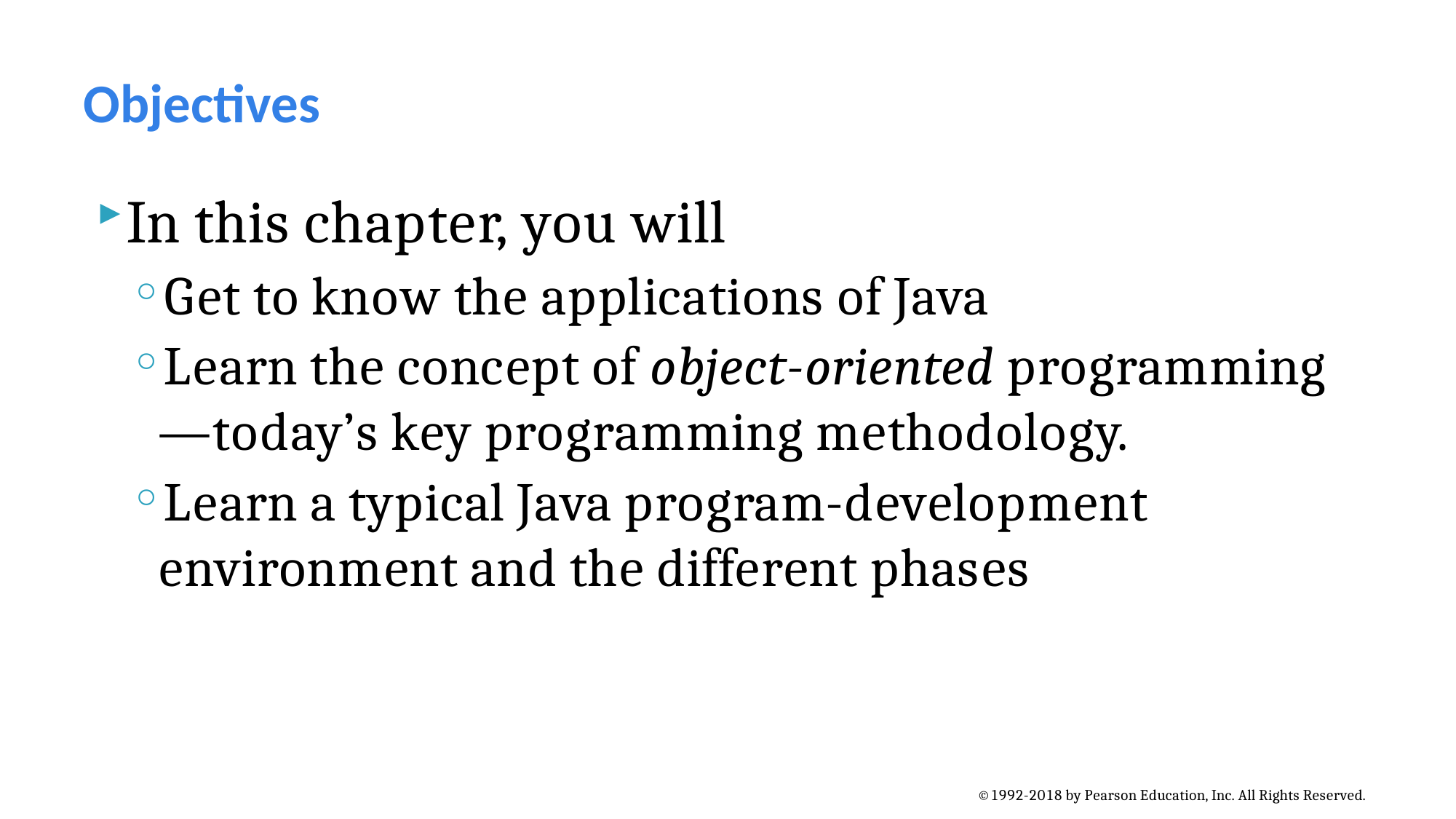

# Objectives
In this chapter, you will
Get to know the applications of Java
Learn the concept of object-oriented programming—today’s key programming methodology.
Learn a typical Java program-development environment and the different phases

©1992-2018 by Pearson Education, Inc. All Rights Reserved.